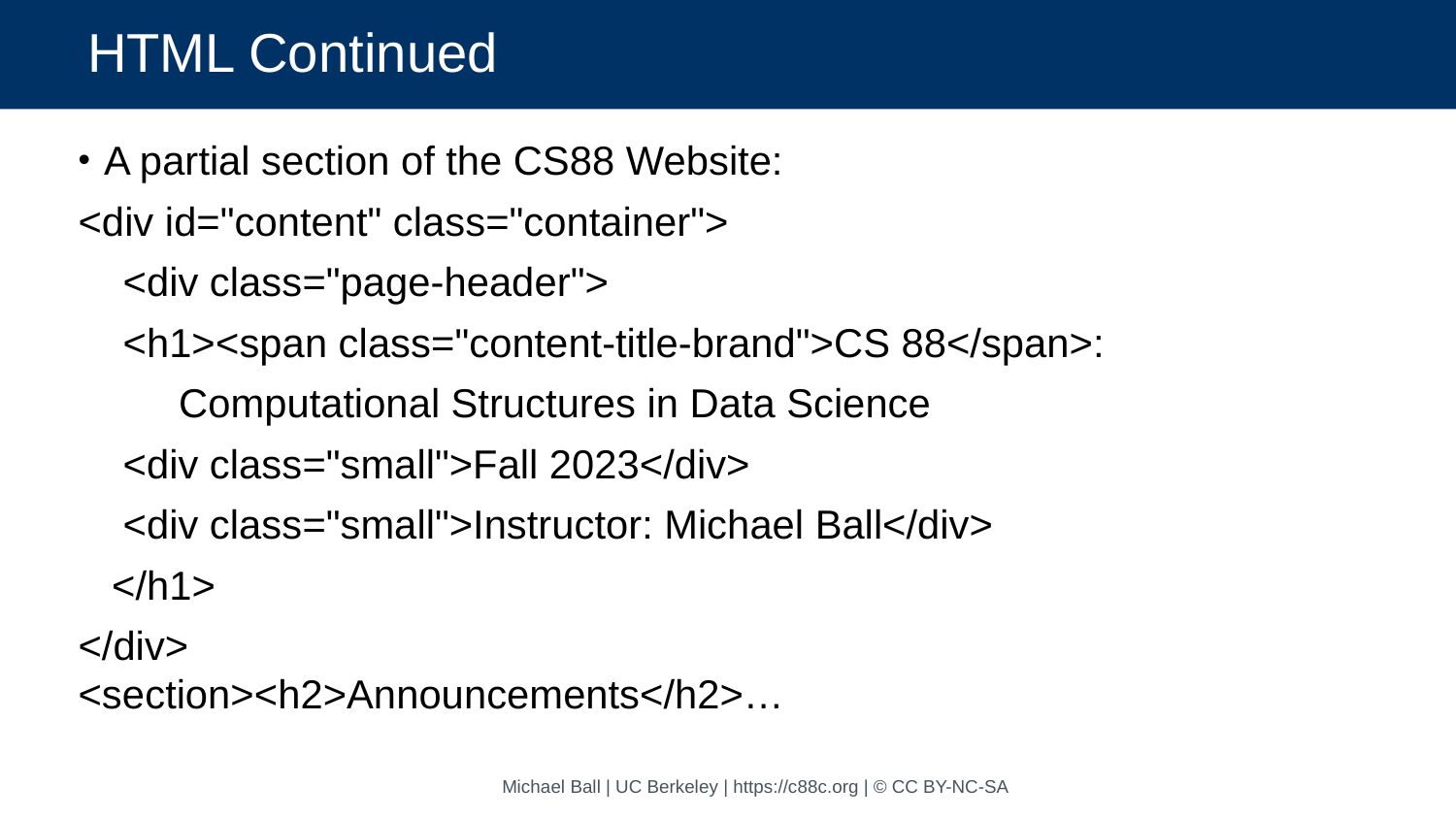

# HTML Continued
 A partial section of the CS88 Website:
<div id="content" class="container">
    <div class="page-header">
    <h1><span class="content-title-brand">CS 88</span>:
         Computational Structures in Data Science
    <div class="small">Fall 2023</div>
    <div class="small">Instructor: Michael Ball</div>
   </h1>
</div>
<section><h2>Announcements</h2>…
Michael Ball | UC Berkeley | https://c88c.org | © CC BY-NC-SA